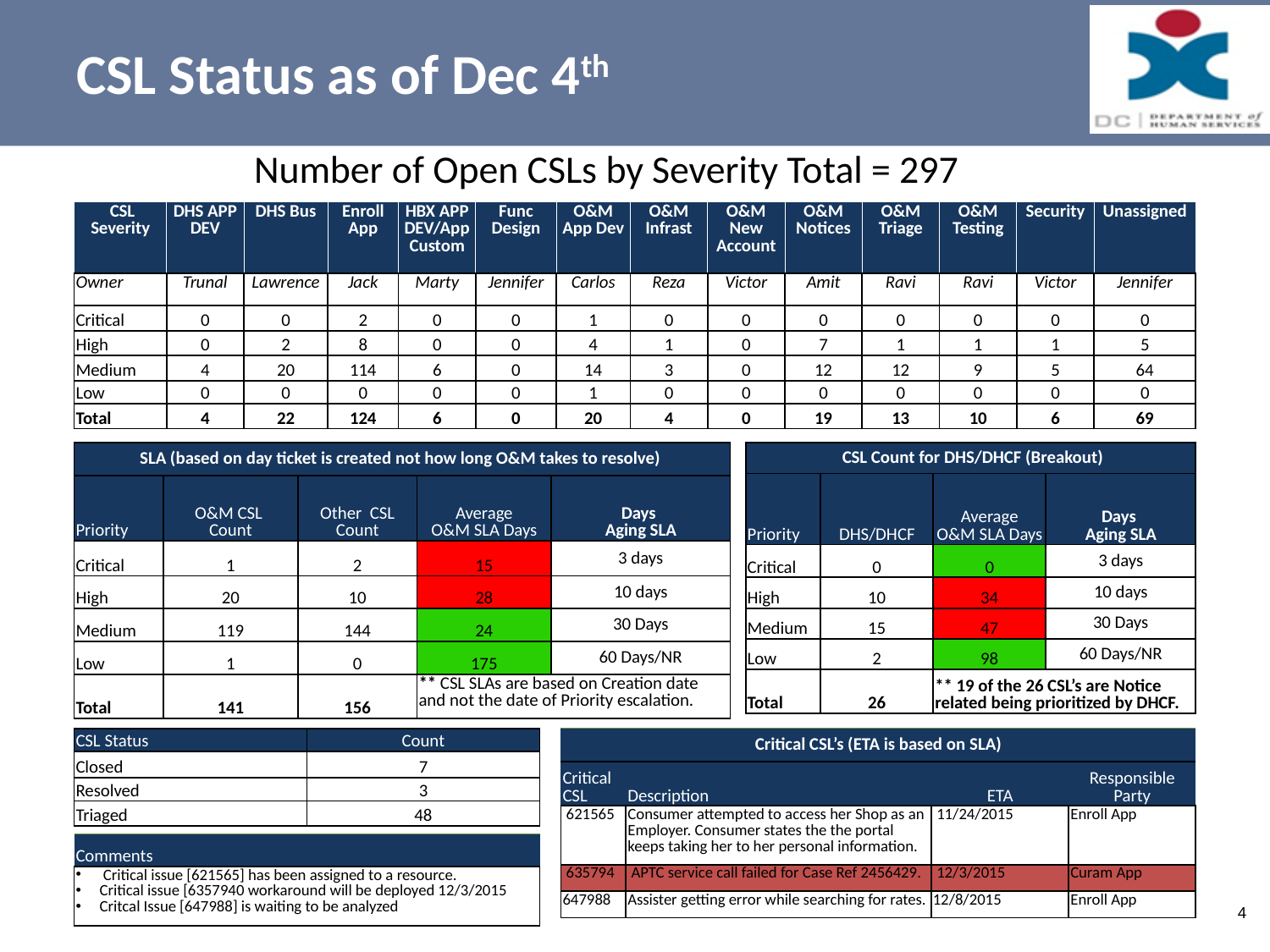

# CSL Status as of Dec 4th
Number of Open CSLs by Severity Total = 297
| CSL Severity | DHS APP DEV | DHS Bus | Enroll App | HBX APP DEV/App Custom | Func Design | O&M App Dev | O&M Infrast | O&M New Account | O&M Notices | O&M Triage | O&M Testing | Security | Unassigned |
| --- | --- | --- | --- | --- | --- | --- | --- | --- | --- | --- | --- | --- | --- |
| Owner | Trunal | Lawrence | Jack | Marty | Jennifer | Carlos | Reza | Victor | Amit | Ravi | Ravi | Victor | Jennifer |
| Critical | 0 | 0 | 2 | 0 | 0 | 1 | 0 | 0 | 0 | 0 | 0 | 0 | 0 |
| High | 0 | 2 | 8 | 0 | 0 | 4 | 1 | 0 | 7 | 1 | 1 | 1 | 5 |
| Medium | 4 | 20 | 114 | 6 | 0 | 14 | 3 | 0 | 12 | 12 | 9 | 5 | 64 |
| Low | 0 | 0 | 0 | 0 | 0 | 1 | 0 | 0 | 0 | 0 | 0 | 0 | 0 |
| Total | 4 | 22 | 124 | 6 | 0 | 20 | 4 | 0 | 19 | 13 | 10 | 6 | 69 |
| SLA (based on day ticket is created not how long O&M takes to resolve) |  |  |  |  |
| --- | --- | --- | --- | --- |
| Priority | O&M CSL Count | Other CSL Count | Average O&M SLA Days | Days Aging SLA |
| Critical | 1 | 2 | 15 | 3 days |
| High | 20 | 10 | 28 | 10 days |
| Medium | 119 | 144 | 24 | 30 Days |
| Low | 1 | 0 | 175 | 60 Days/NR |
| Total | 141 | 156 | \*\* CSL SLAs are based on Creation date and not the date of Priority escalation. |  |
| CSL Count for DHS/DHCF (Breakout) |  |  |  |
| --- | --- | --- | --- |
| Priority | DHS/DHCF | Average O&M SLA Days | Days Aging SLA |
| Critical | 0 | 0 | 3 days |
| High | 10 | 34 | 10 days |
| Medium | 15 | 47 | 30 Days |
| Low | 2 | 98 | 60 Days/NR |
| Total | 26 | \*\* 19 of the 26 CSL’s are Notice related being prioritized by DHCF. |  |
| CSL Status | Count |
| --- | --- |
| Closed | 7 |
| Resolved | 3 |
| Triaged | 48 |
| Critical CSL’s (ETA is based on SLA) |  |  |  |
| --- | --- | --- | --- |
| Critical CSL | Description | ETA | Responsible Party |
| 621565 | Consumer attempted to access her Shop as an Employer. Consumer states the the portal keeps taking her to her personal information. | 11/24/2015 | Enroll App |
| 635794 | APTC service call failed for Case Ref 2456429. | 12/3/2015 | Curam App |
| 647988 | Assister getting error while searching for rates. | 12/8/2015 | Enroll App |
| Comments |
| --- |
| Critical issue [621565] has been assigned to a resource. Critical issue [6357940 workaround will be deployed 12/3/2015 Critcal Issue [647988] is waiting to be analyzed |
4